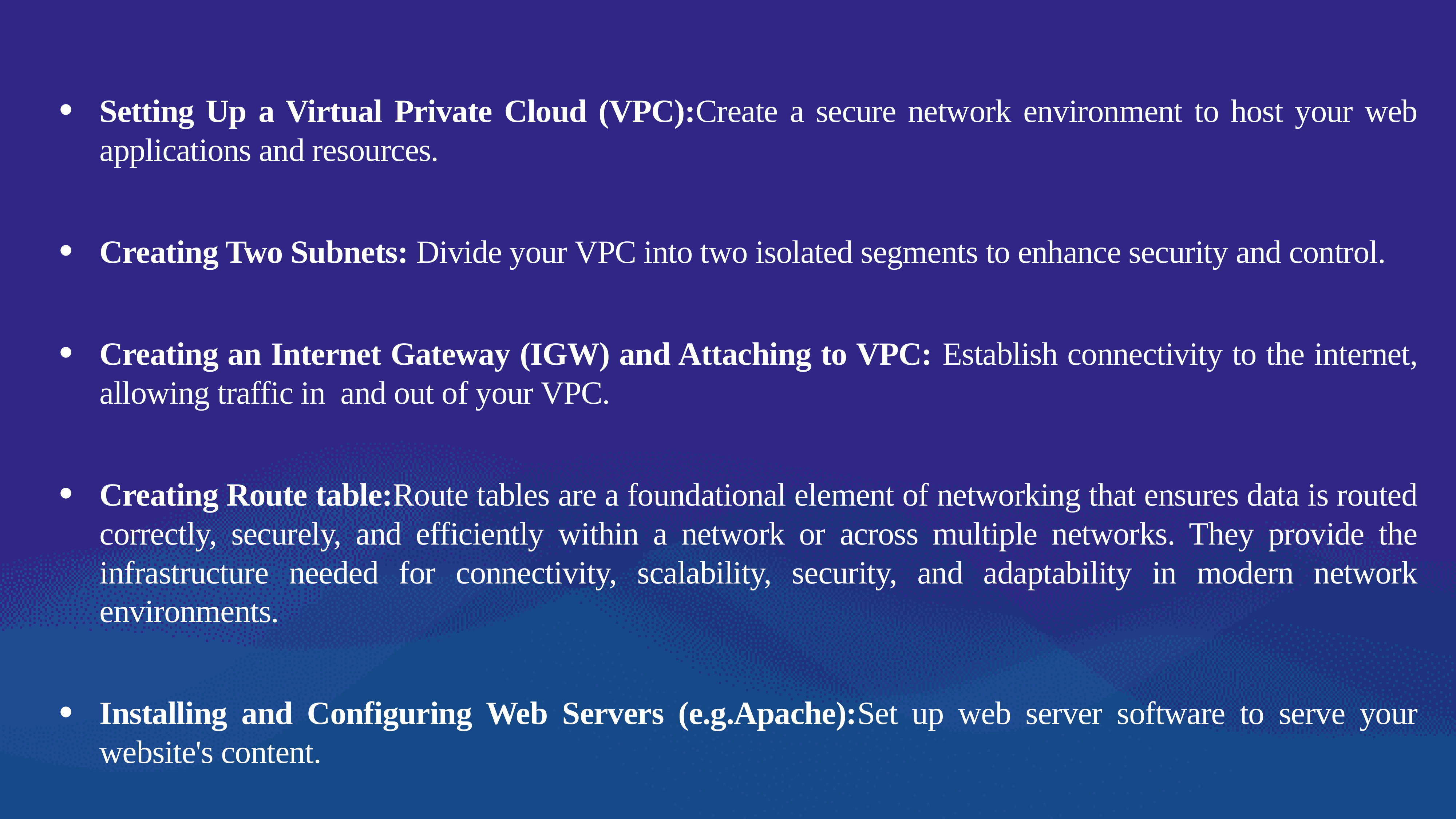

Setting Up a Virtual Private Cloud (VPC):Create a secure network environment to host your web applications and resources.

Creating Two Subnets: Divide your VPC into two isolated segments to enhance security and control.

Creating an Internet Gateway (IGW) and Attaching to VPC: Establish connectivity to the internet, allowing traffic in  and out of your VPC.

Creating Route table:Route tables are a foundational element of networking that ensures data is routed correctly, securely, and efficiently within a network or across multiple networks. They provide the infrastructure needed for connectivity, scalability, security, and adaptability in modern network environments.

Installing and Configuring Web Servers (e.g.Apache):Set up web server software to serve your website's content.